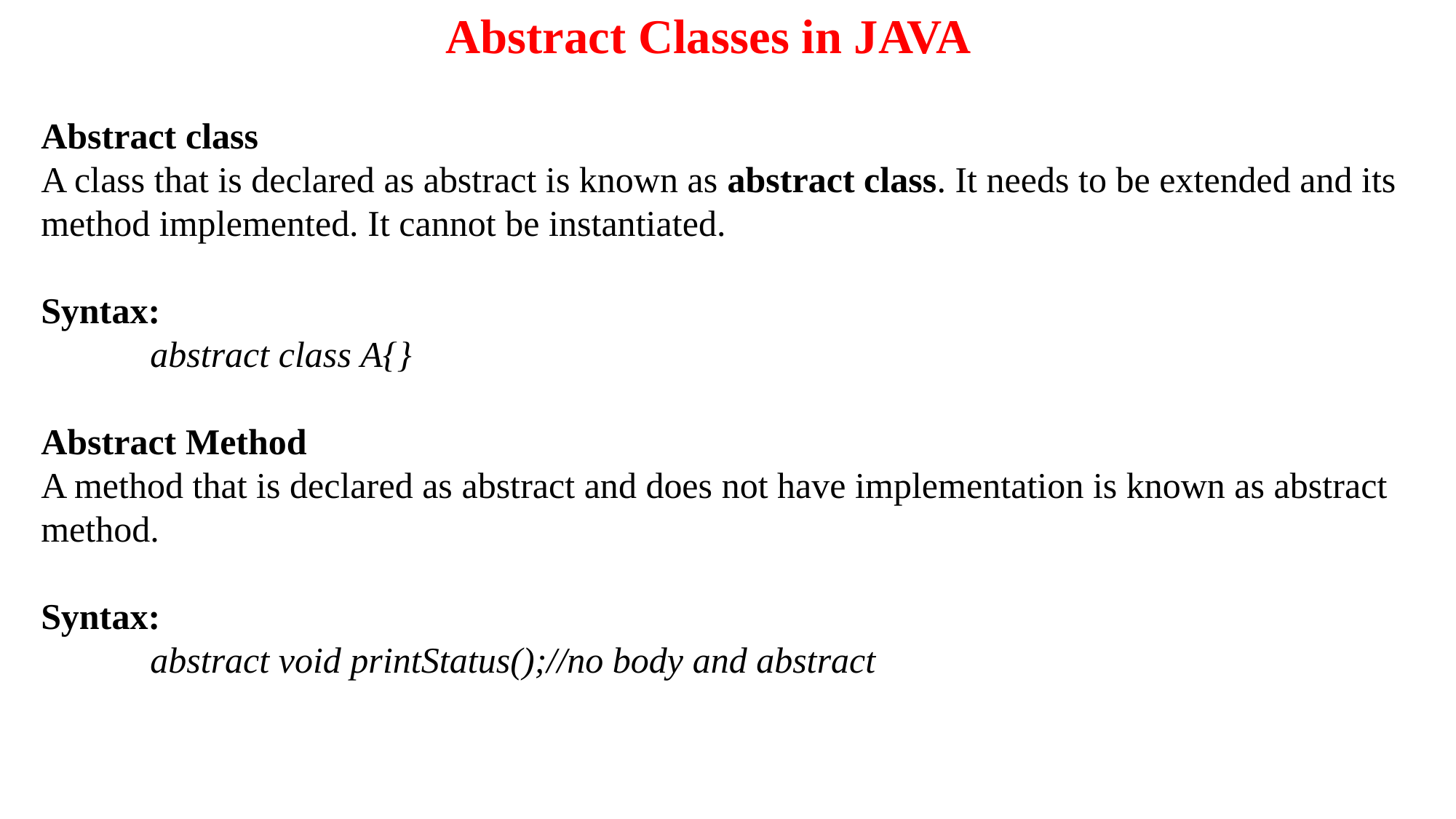

Abstract Classes in JAVA
Abstract class
A class that is declared as abstract is known as abstract class. It needs to be extended and its method implemented. It cannot be instantiated.

Syntax:
	abstract class A{}

Abstract Method
A method that is declared as abstract and does not have implementation is known as abstract method.

Syntax:
	abstract void printStatus();//no body and abstract